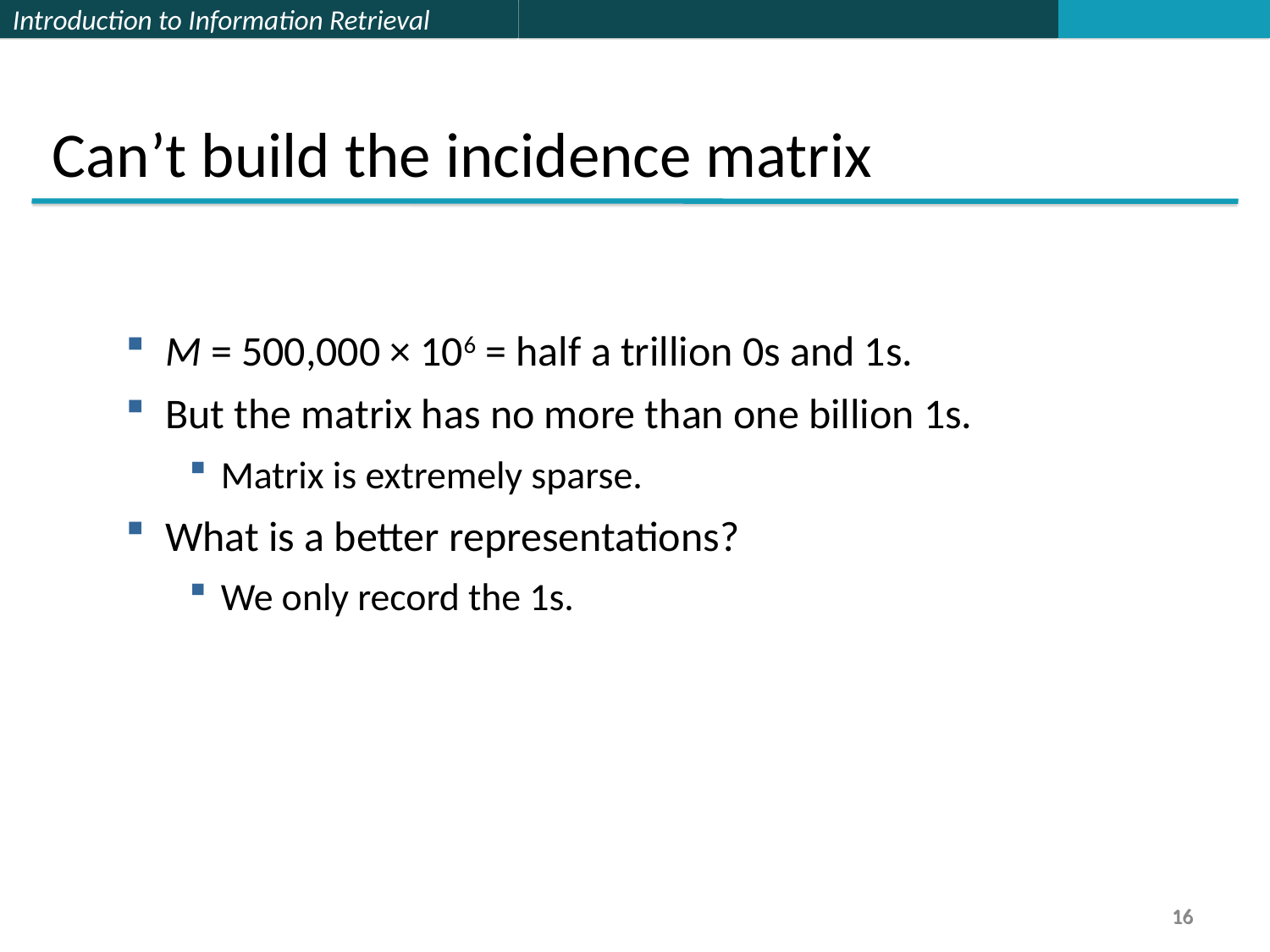

Can’t build the incidence matrix
M = 500,000 × 106 = half a trillion 0s and 1s.
But the matrix has no more than one billion 1s.
Matrix is extremely sparse.
What is a better representations?
We only record the 1s.
16
16